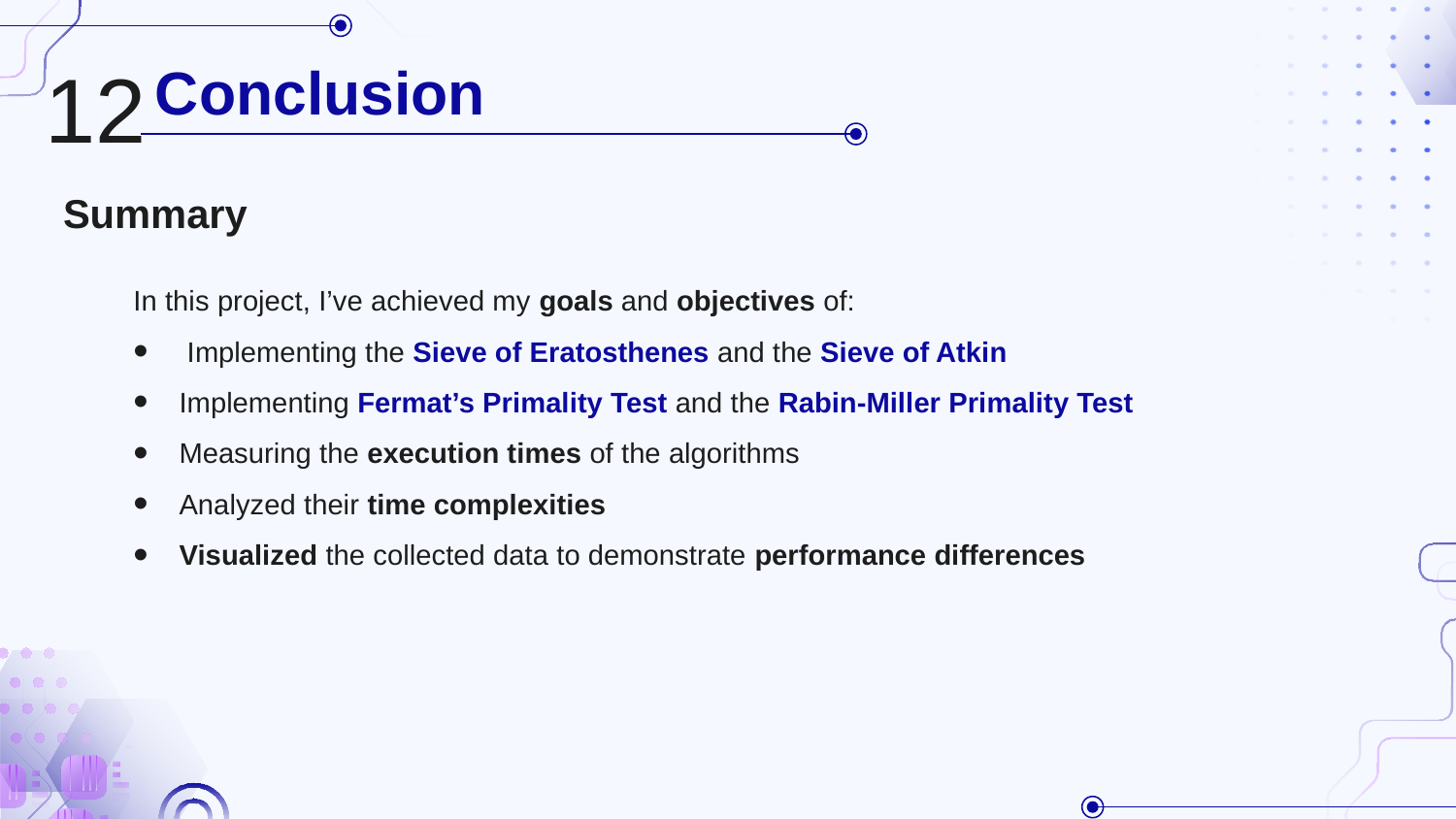

12
# Conclusion

Summary
In this project, I’ve achieved my goals and objectives of:
 Implementing the Sieve of Eratosthenes and the Sieve of Atkin
Implementing Fermat’s Primality Test and the Rabin-Miller Primality Test
Measuring the execution times of the algorithms
Analyzed their time complexities
Visualized the collected data to demonstrate performance differences